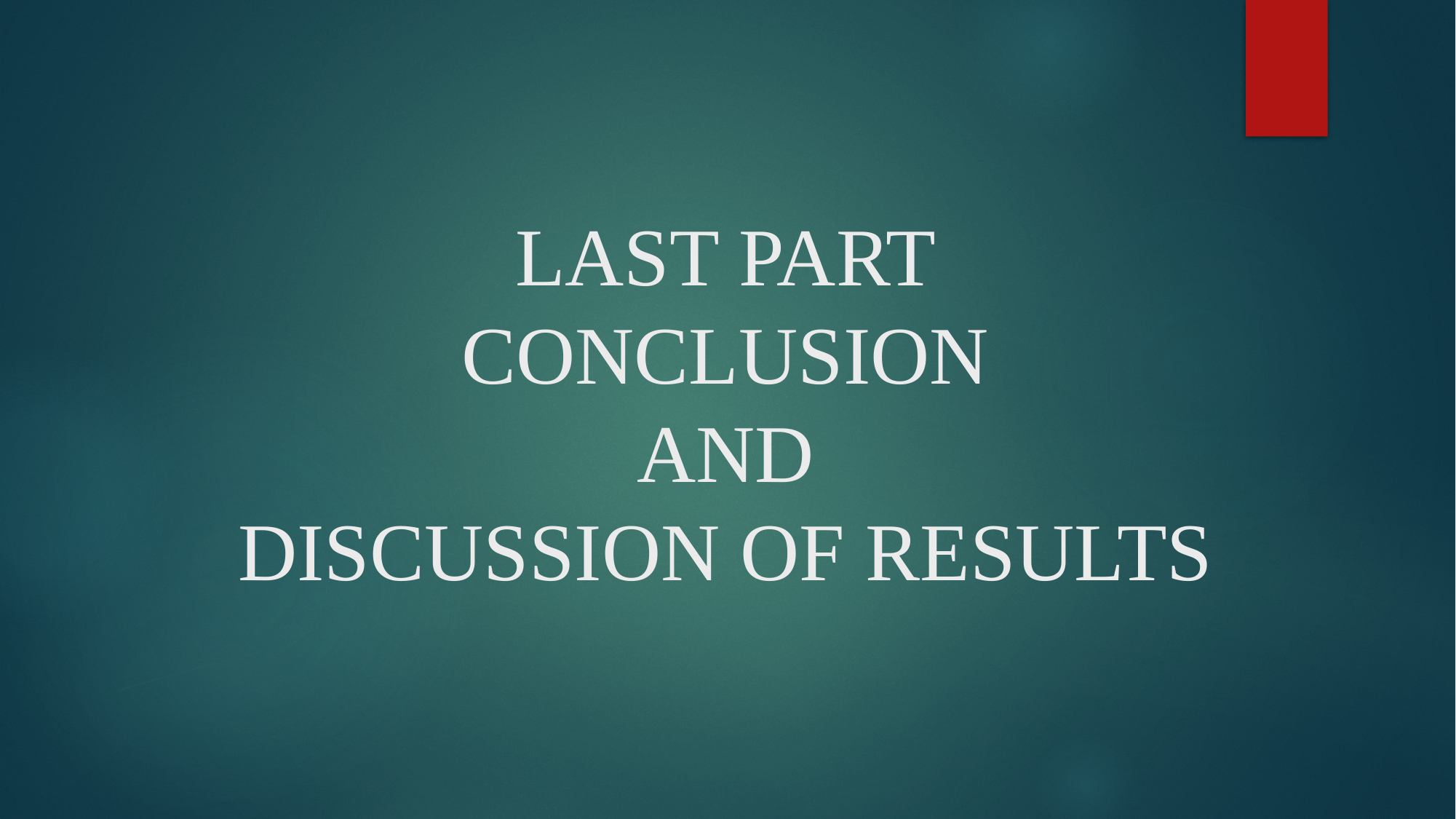

# LAST PART CONCLUSION AND DISCUSSION OF RESULTS